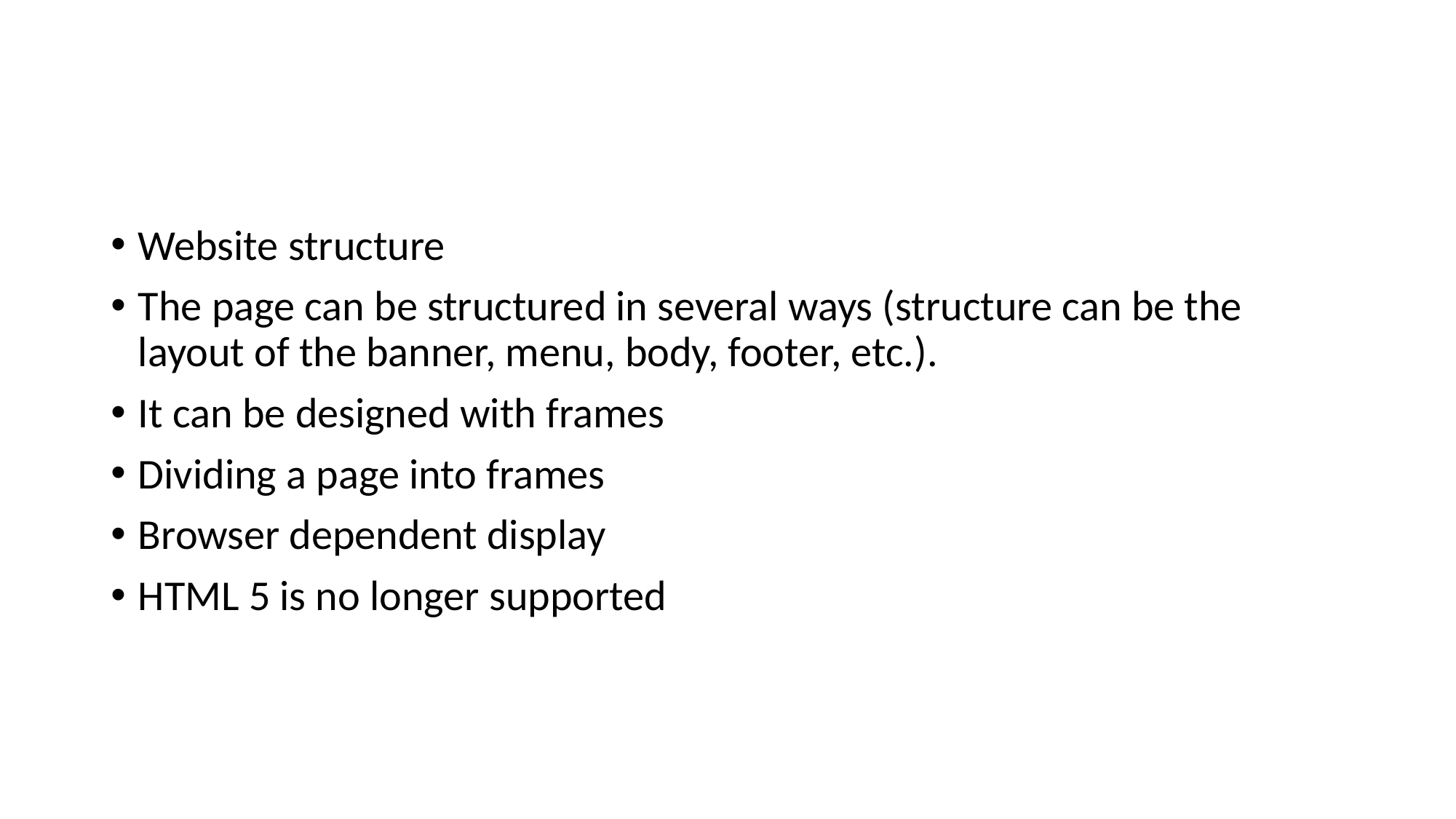

#
Website structure
The page can be structured in several ways (structure can be the layout of the banner, menu, body, footer, etc.).
It can be designed with frames
Dividing a page into frames
Browser dependent display
HTML 5 is no longer supported